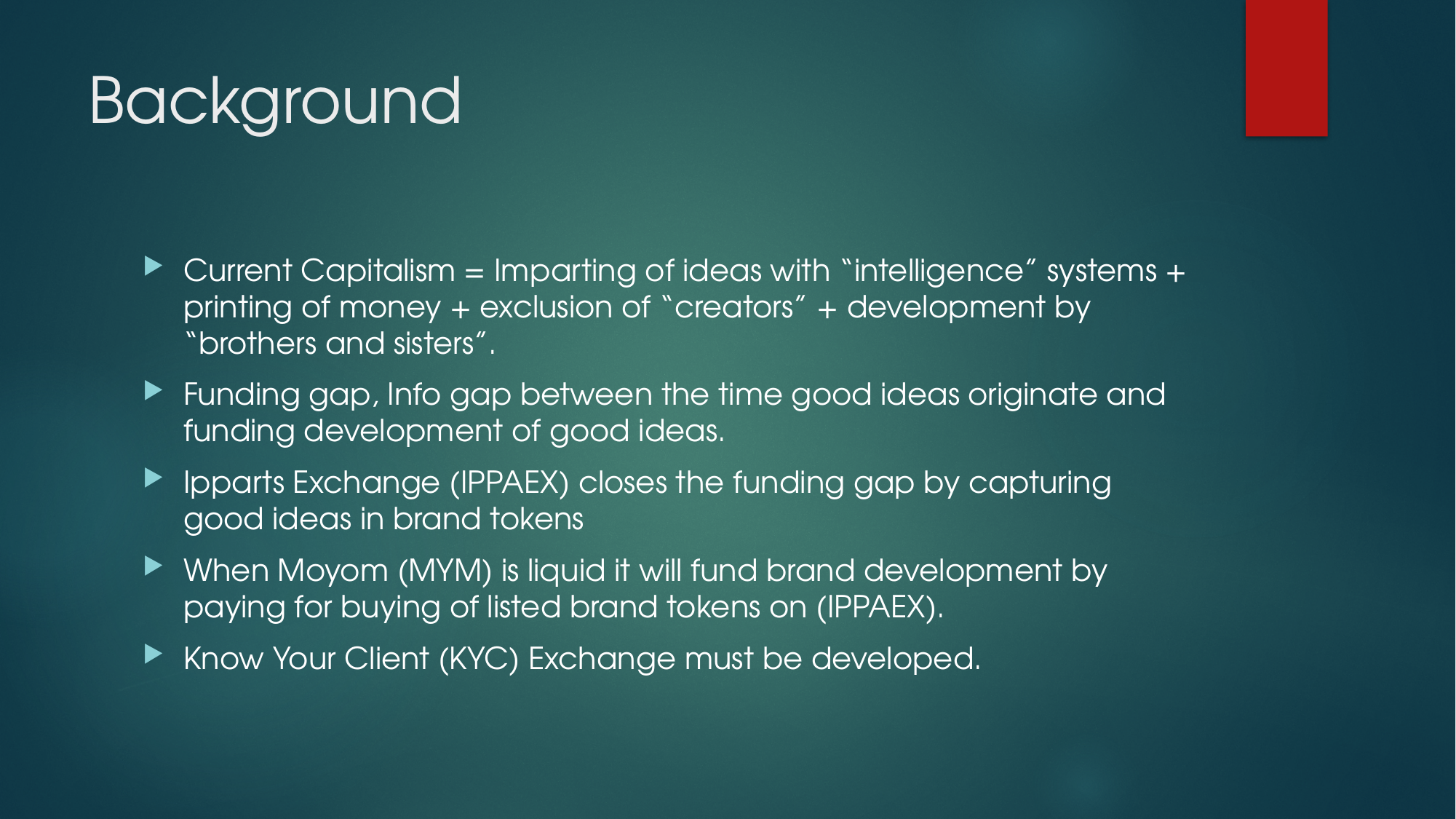

# Background
Current Capitalism = Imparting of ideas with “intelligence” systems + printing of money + exclusion of “creators” + development by “brothers and sisters”.
Funding gap, Info gap between the time good ideas originate and funding development of good ideas.
Ipparts Exchange (IPPAEX) closes the funding gap by capturing good ideas in brand tokens
When Moyom (MYM) is liquid it will fund brand development by paying for buying of listed brand tokens on (IPPAEX).
Know Your Client (KYC) Exchange must be developed.